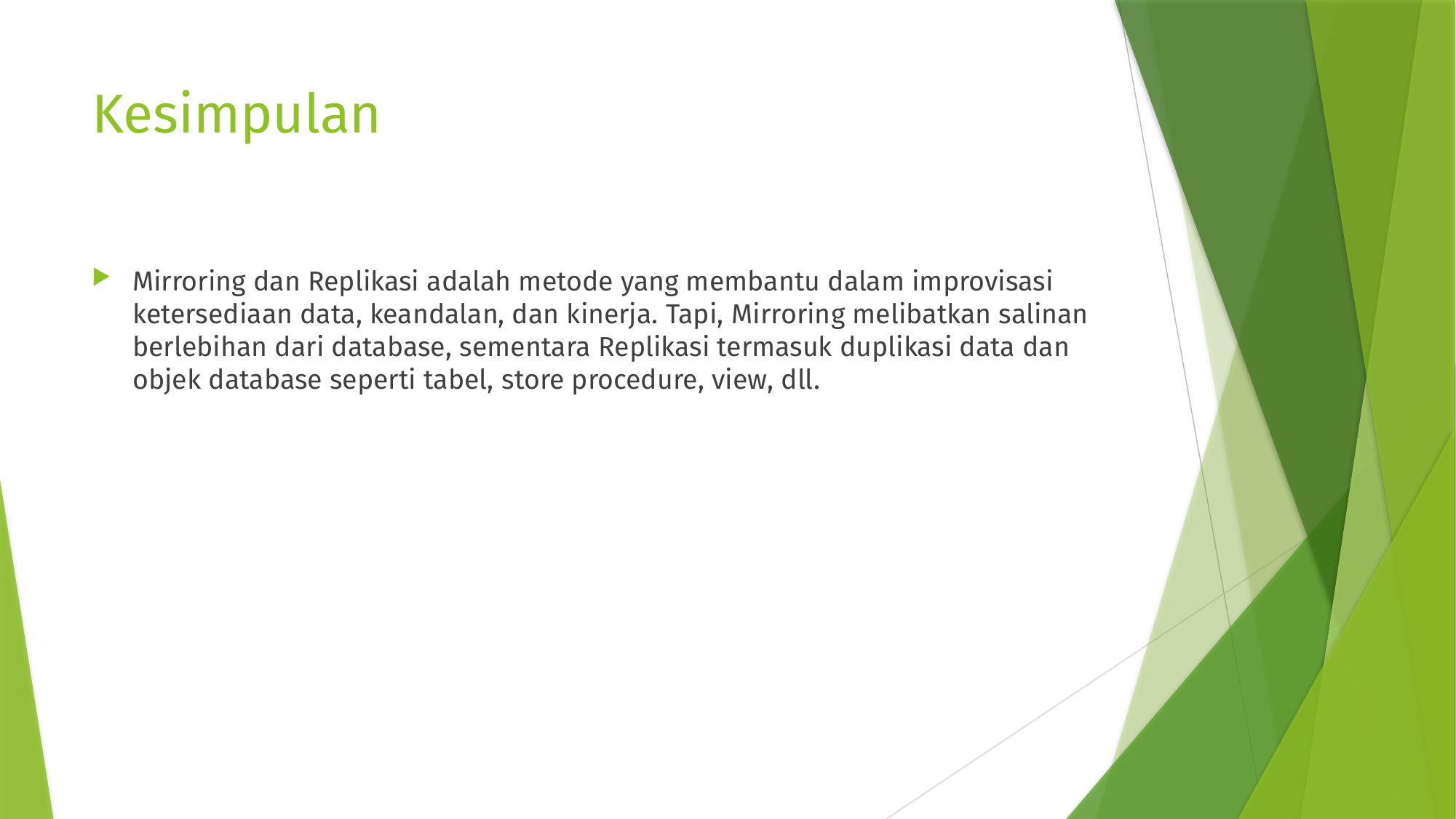

# Kesimpulan
Mirroring dan Replikasi adalah metode yang membantu dalam improvisasi ketersediaan data, keandalan, dan kinerja. Tapi, Mirroring melibatkan salinan berlebihan dari database, sementara Replikasi termasuk duplikasi data dan objek database seperti tabel, store procedure, view, dll.